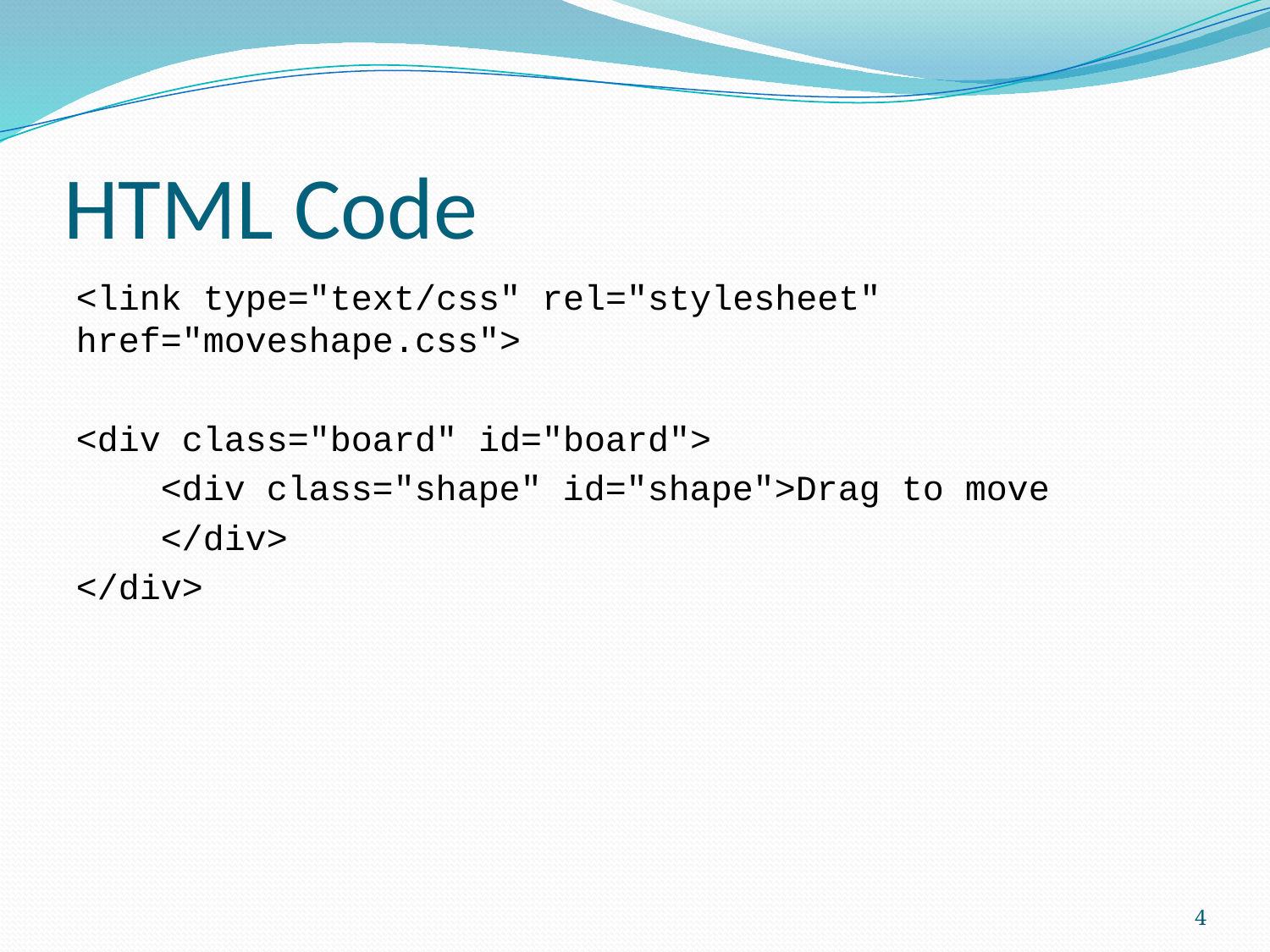

# HTML Code
<link type="text/css" rel="stylesheet" href="moveshape.css">

<div class="board" id="board">
    <div class="shape" id="shape">Drag to move
    </div>
</div>
4